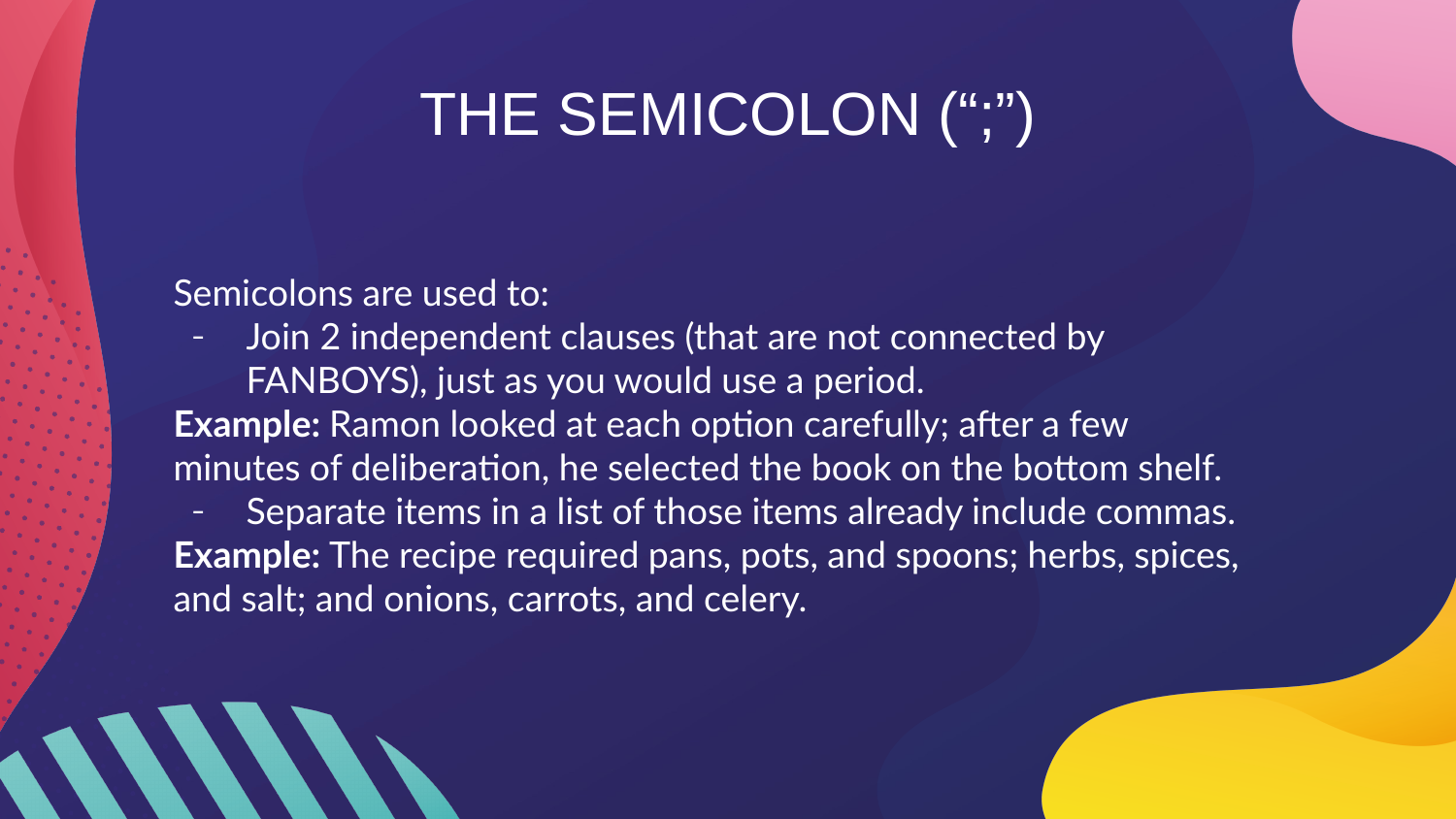

# THE SEMICOLON (“;”)
Semicolons are used to:
Join 2 independent clauses (that are not connected by FANBOYS), just as you would use a period.
Example: Ramon looked at each option carefully; after a few minutes of deliberation, he selected the book on the bottom shelf.
Separate items in a list of those items already include commas.
Example: The recipe required pans, pots, and spoons; herbs, spices, and salt; and onions, carrots, and celery.